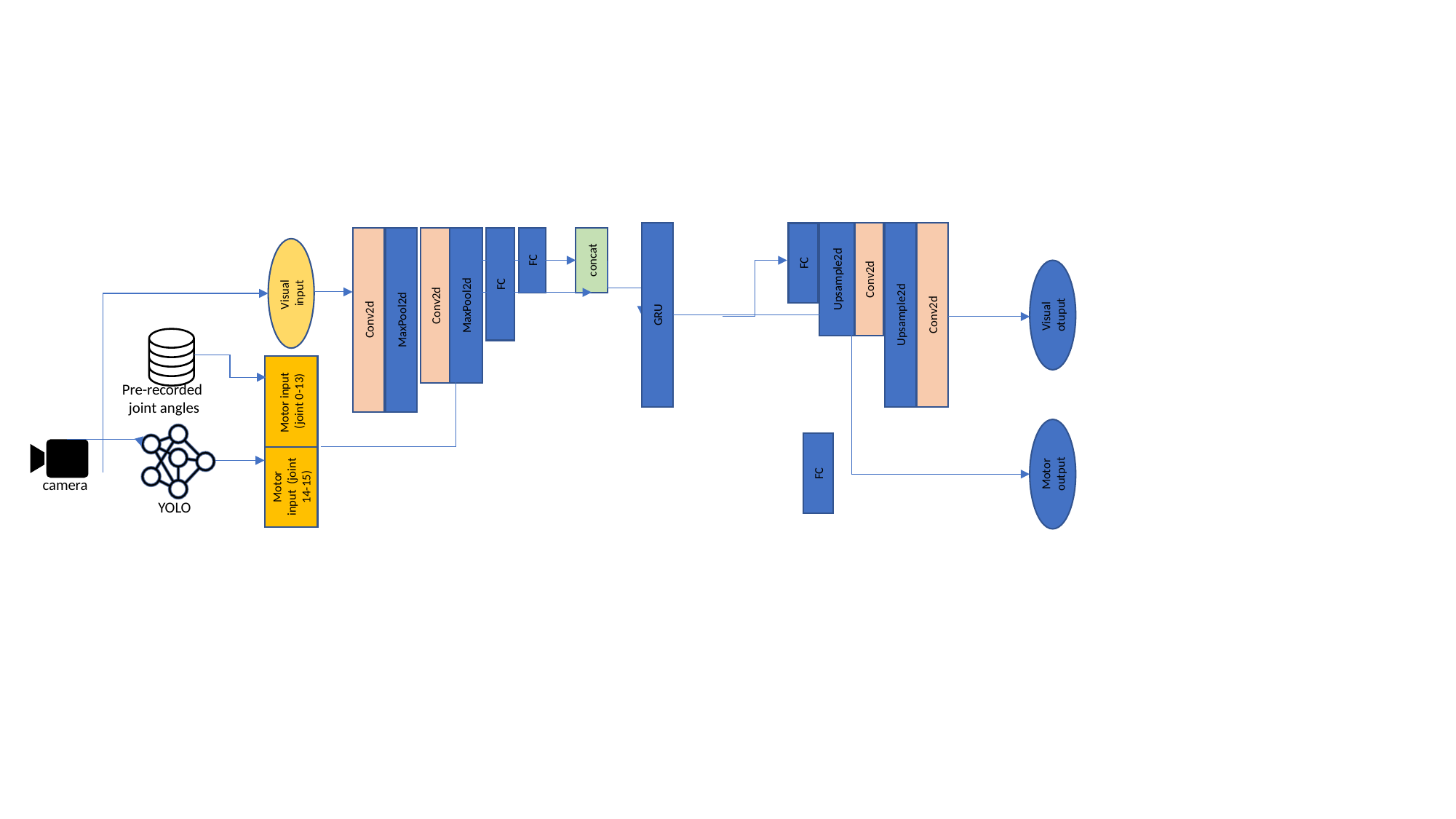

Conv2d
Upsample2d
Conv2d
Upsample2d
FC
MaxPool2d
Conv2d
MaxPool2d
FC
FC
Conv2d
GRU
concat
Visual  input
Visual  otuput
Motor output
FC
Motor input  (joint 0-13)
Motor input  (joint 14-15)

Pre-recorded
joint angles

camera
YOLO